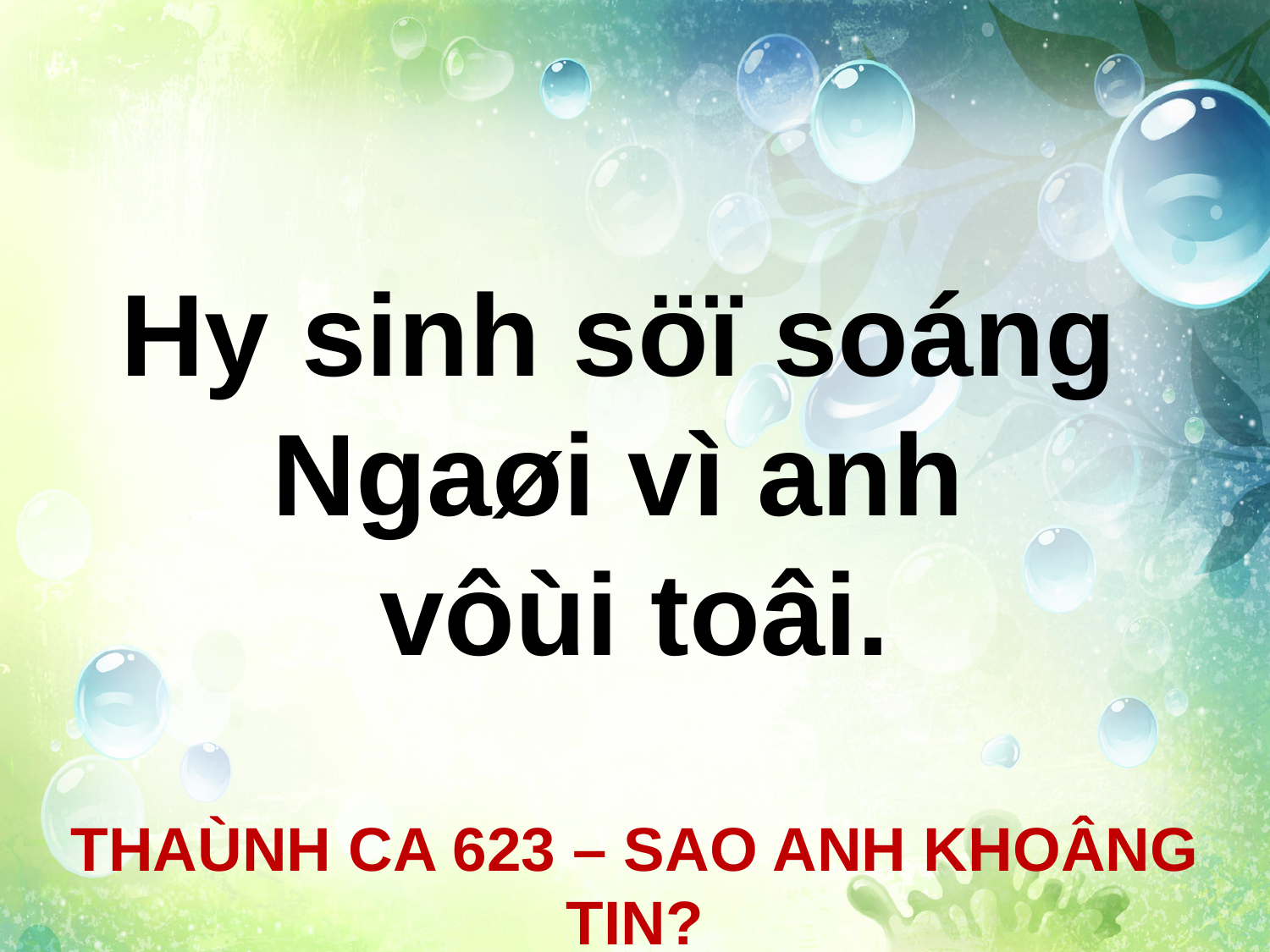

Hy sinh söï soáng
Ngaøi vì anh
vôùi toâi.
THAÙNH CA 623 – SAO ANH KHOÂNG TIN?